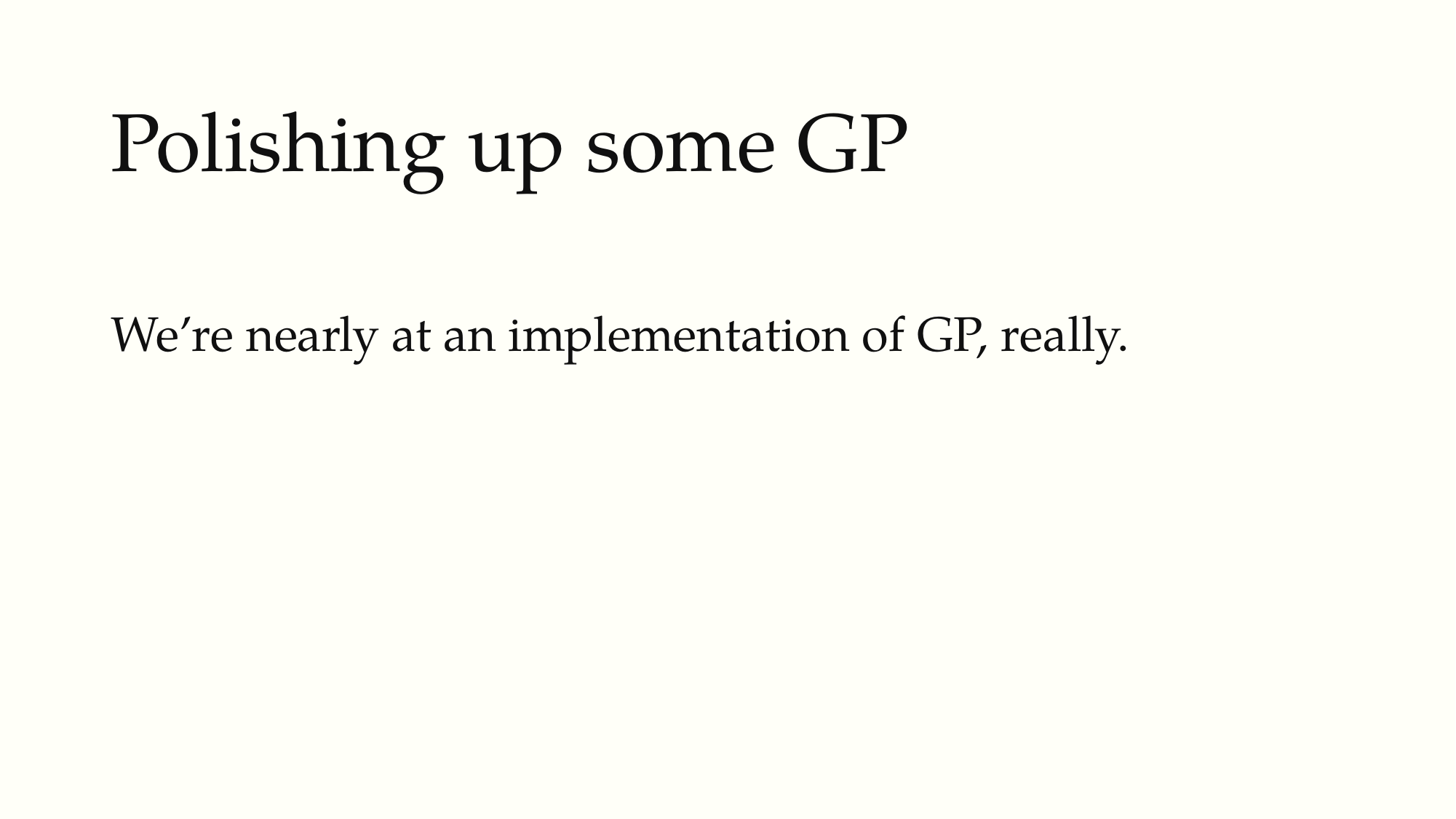

# Polishing up some GP

We’re nearly at an implementation of GP, really.